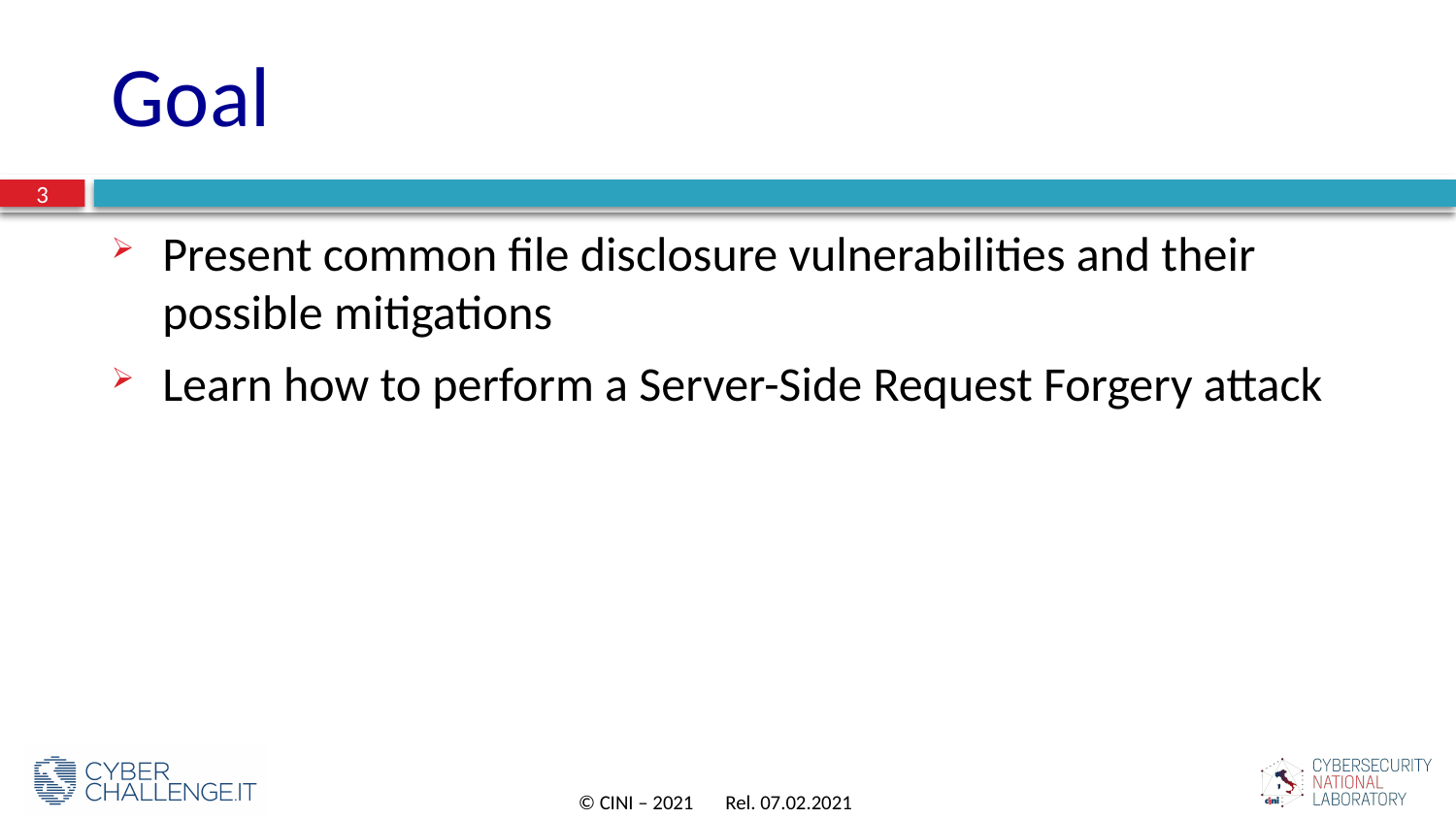

# Goal
3
Present common file disclosure vulnerabilities and their possible mitigations
Learn how to perform a Server-Side Request Forgery attack